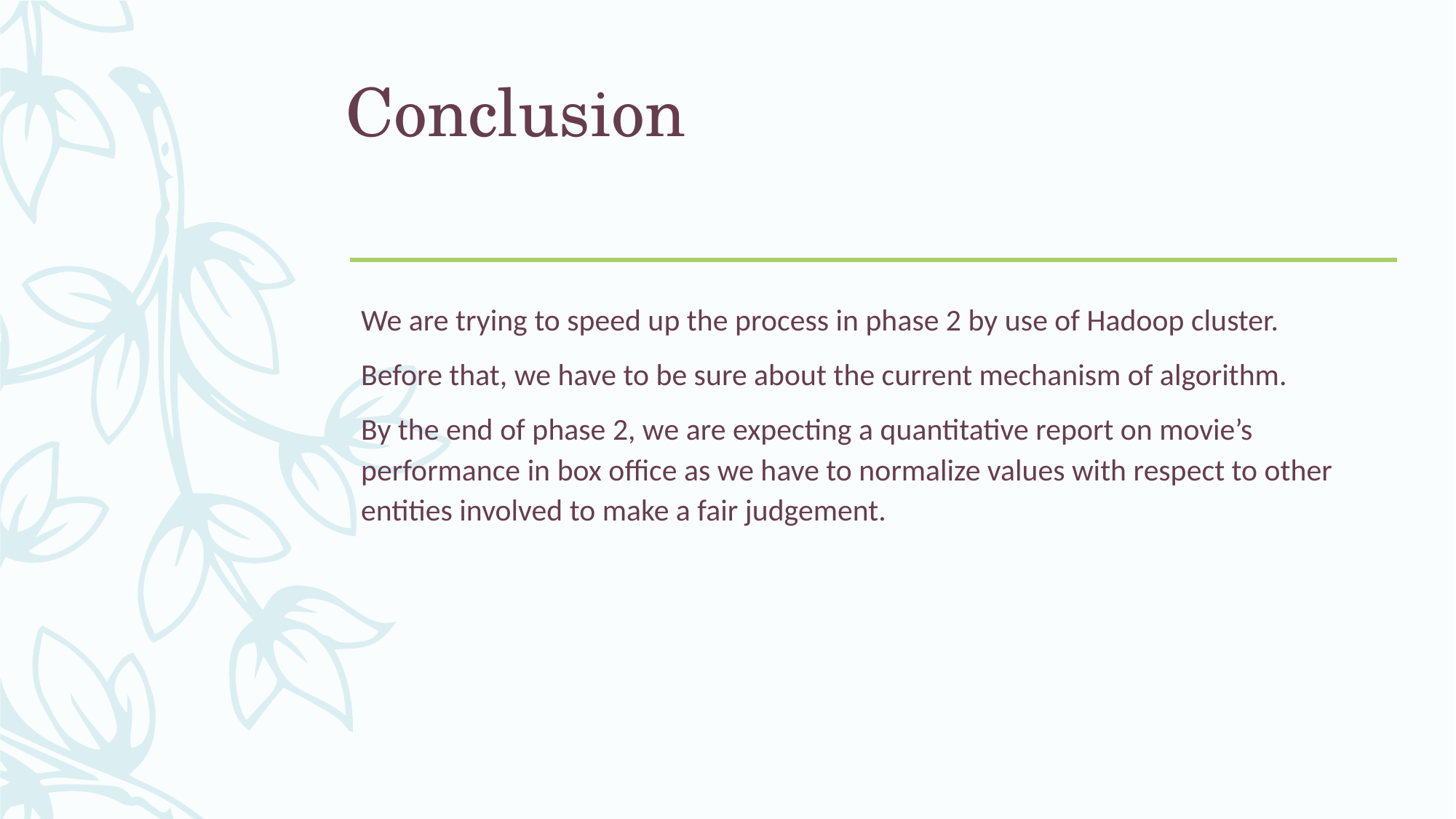

# Conclusion
We are trying to speed up the process in phase 2 by use of Hadoop cluster.
Before that, we have to be sure about the current mechanism of algorithm.
By the end of phase 2, we are expecting a quantitative report on movie’s performance in box office as we have to normalize values with respect to other entities involved to make a fair judgement.